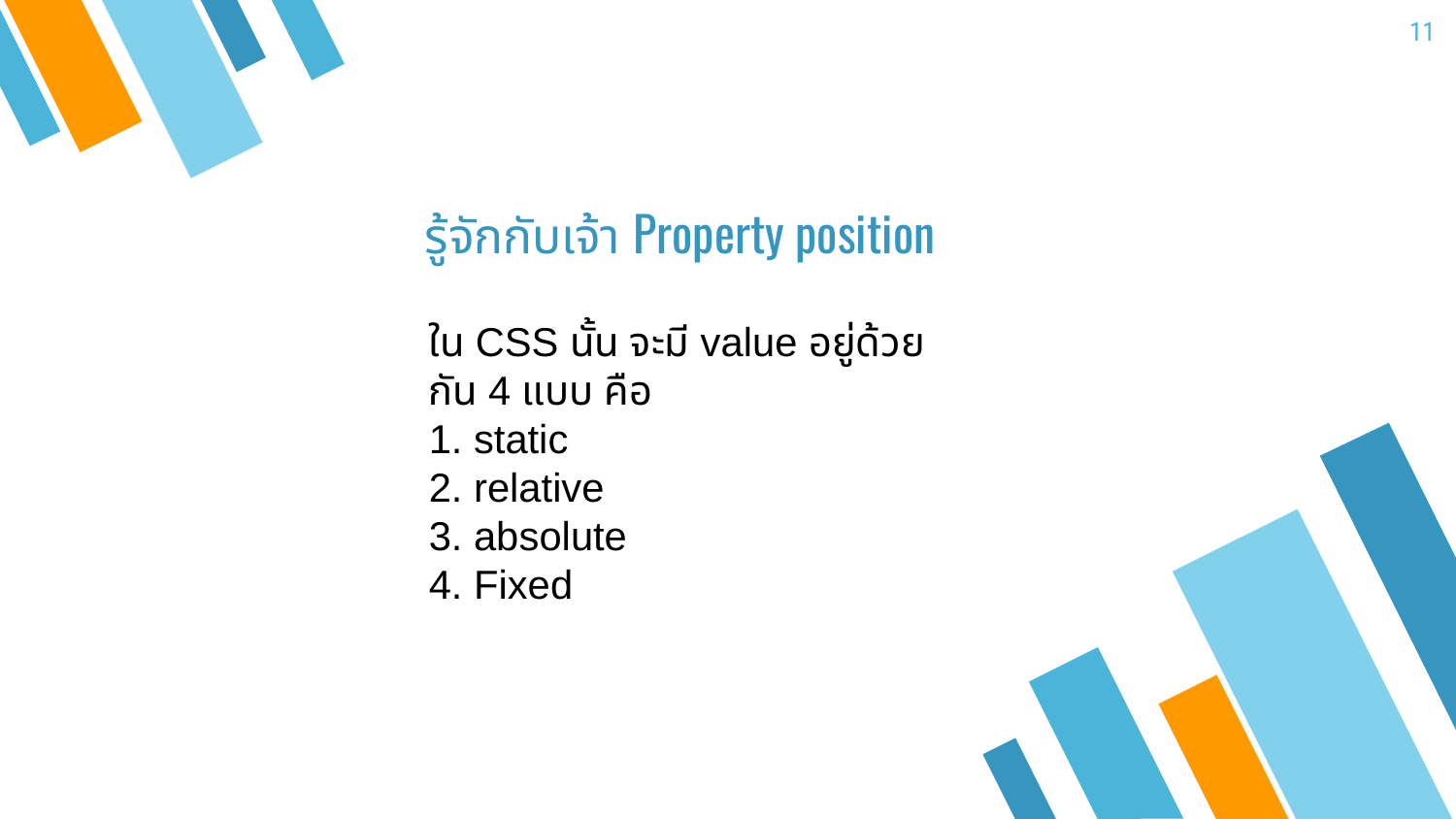

11
รู้จักกับเจ้า Property position
ใน CSS นั้น จะมี value อยู่ด้วยกัน 4 แบบ คือ
1. static
2. relative
3. absolute
4. Fixed